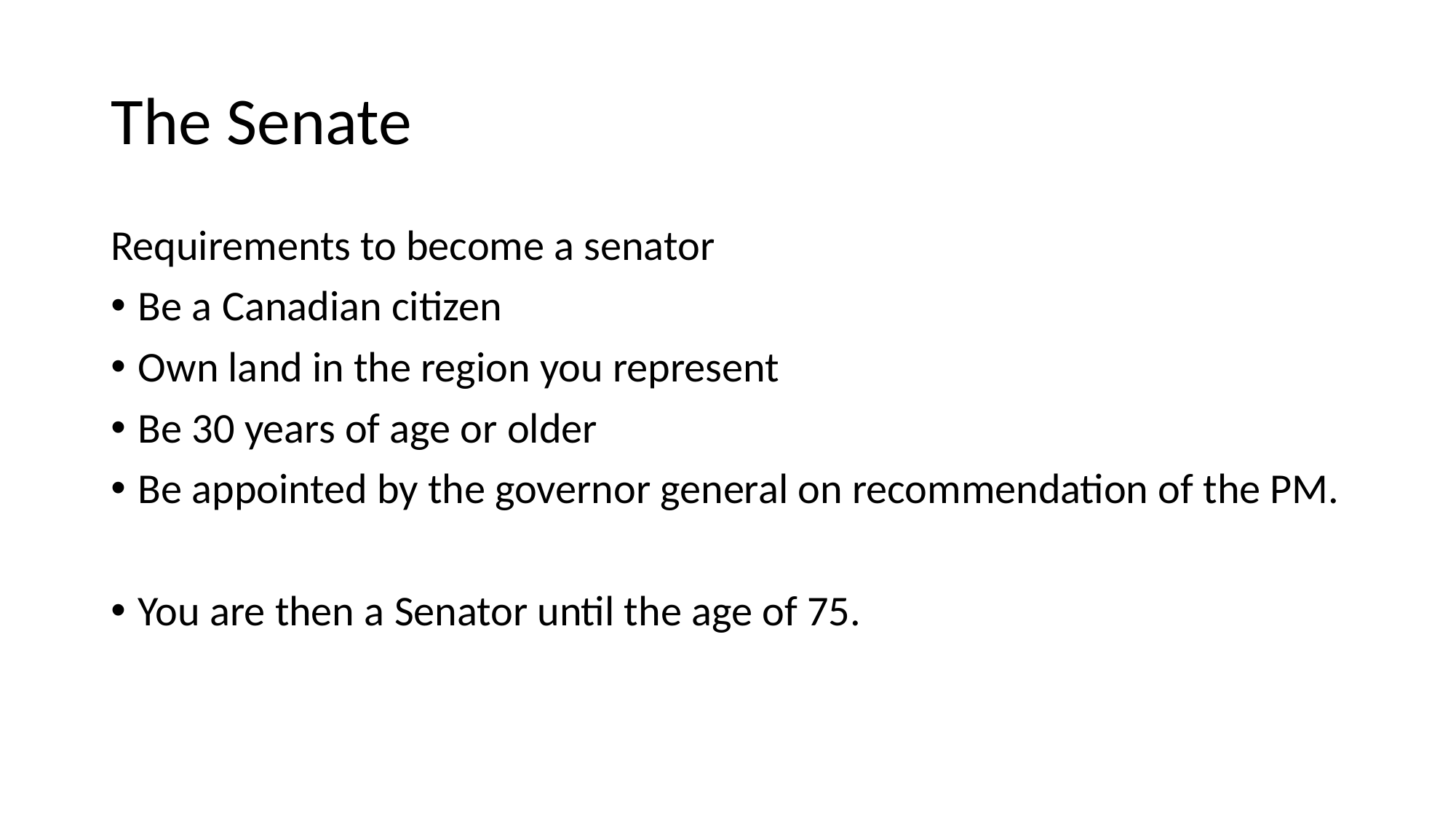

# The Senate
Requirements to become a senator
Be a Canadian citizen
Own land in the region you represent
Be 30 years of age or older
Be appointed by the governor general on recommendation of the PM.

You are then a Senator until the age of 75.